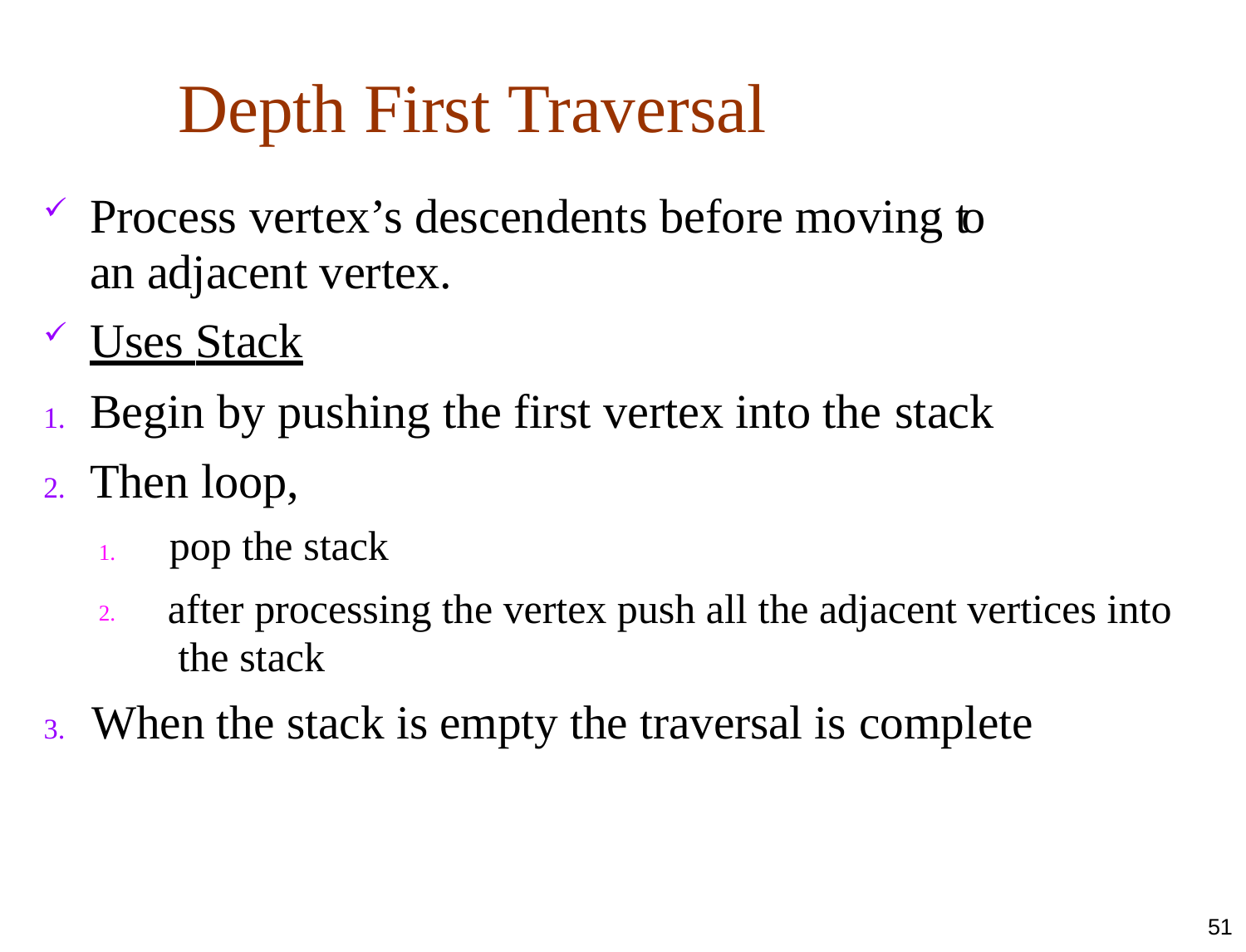

# Depth First Traversal
Process vertex’s descendents before moving to  an adjacent vertex.
Uses Stack
Begin by pushing the first vertex into the stack
Then loop,
1.	pop the stack
after processing the vertex push all the adjacent vertices into  the stack
2.
3.	When the stack is empty the traversal is complete
51